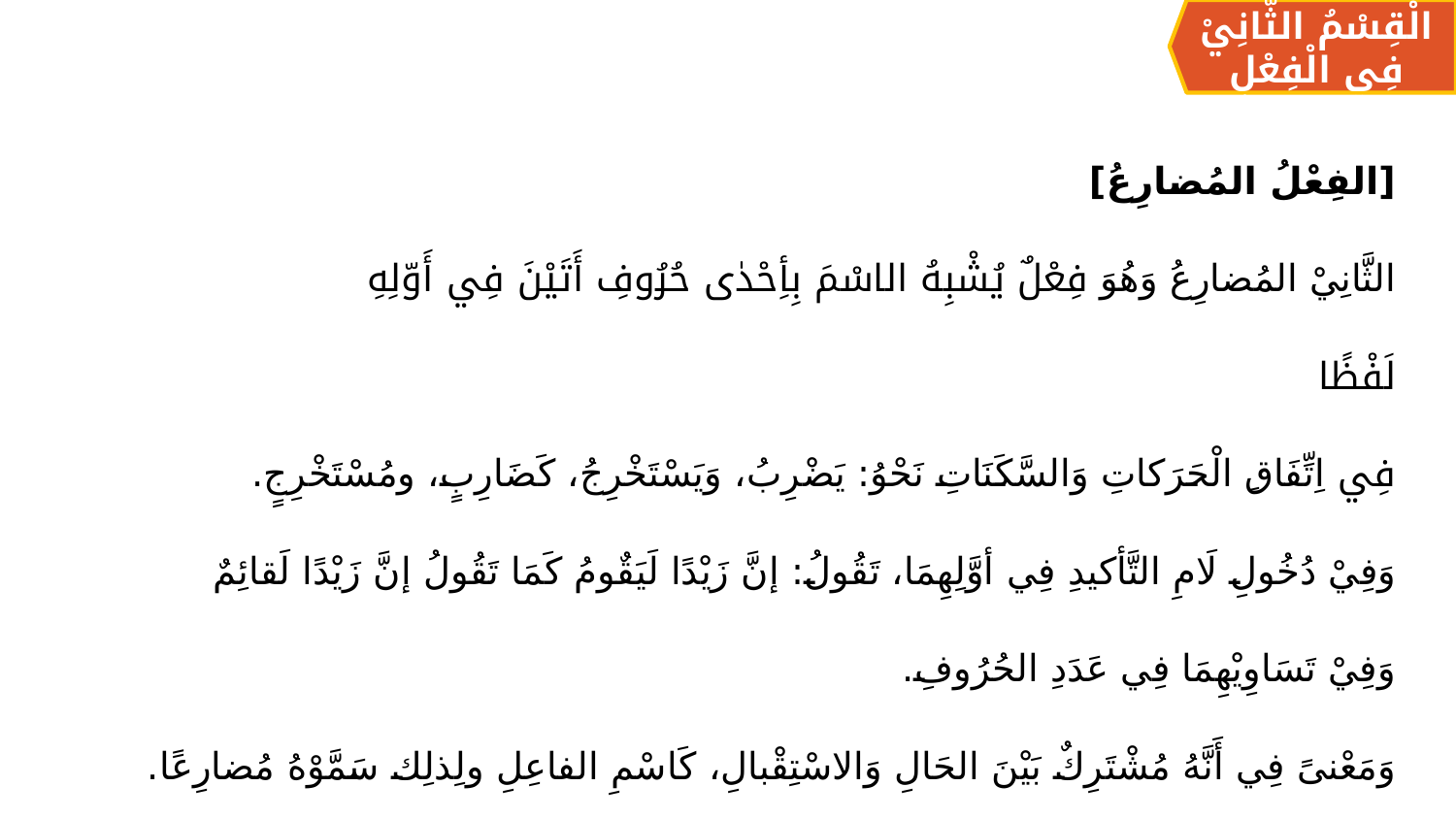

الْقِسْمُ الثَّانِيْ فِي الْفِعْلِ
[الفِعْلُ المُضارِعُ]
الثَّانِيْ المُضارِعُ وَهُوَ فِعْلٌ يُشْبِهُ الاسْمَ بِأِحْدٰی حُرُوفِ أَتَيْنَ فِي أَوّلِهِ
	لَفْظًا
		فِي اِتِّفَاقِ الْحَرَكاتِ وَالسَّكَنَاتِ نَحْوُ: يَضْرِبُ، وَيَسْتَخْرِجُ، كَضَارِبٍ، ومُسْتَخْرِجٍ.
		وَفِيْ دُخُولِ لَامِ التَّأكيدِ فِي أوَّلِهِمَا، تَقُولُ: إنَّ زَيْدًا لَيَقٌومُ كَمَا تَقُولُ إنَّ زَيْدًا لَقائِمٌ
		وَفِيْ تَسَاوِيْهِمَا فِي عَدَدِ الحُرُوفِ.
	وَمَعْنىً فِي أَنَّهُ مُشْتَرِكٌ بَيْنَ الحَالِ وَالاسْتِقْبالِ، كَاسْمِ الفاعِلِ ولِذلِك سَمَّوْهُ مُضارِعًا.